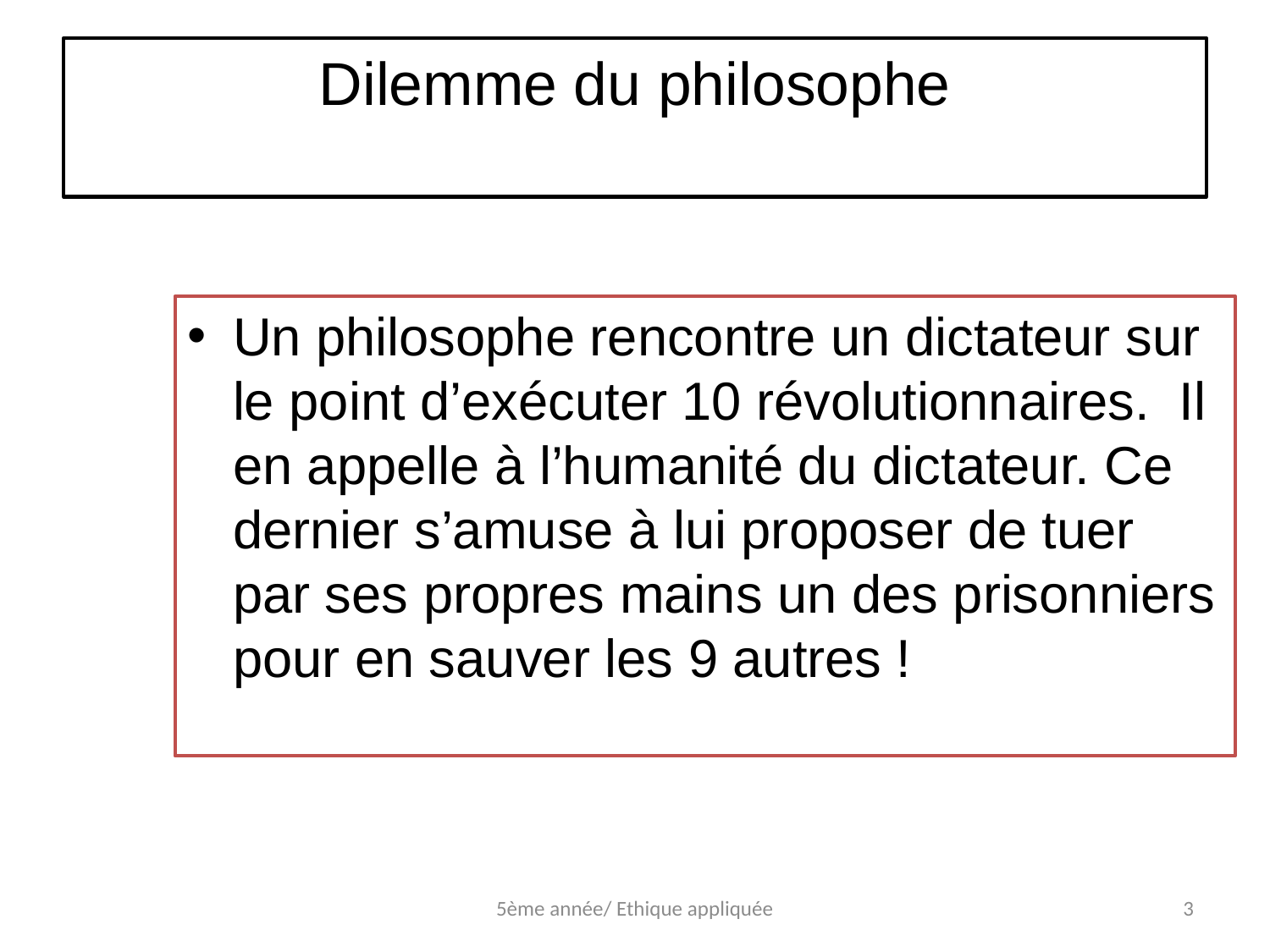

# Dilemme du philosophe
Un philosophe rencontre un dictateur sur le point d’exécuter 10 révolutionnaires.  Il en appelle à l’humanité du dictateur. Ce dernier s’amuse à lui proposer de tuer par ses propres mains un des prisonniers pour en sauver les 9 autres !
5ème année/ Ethique appliquée
3